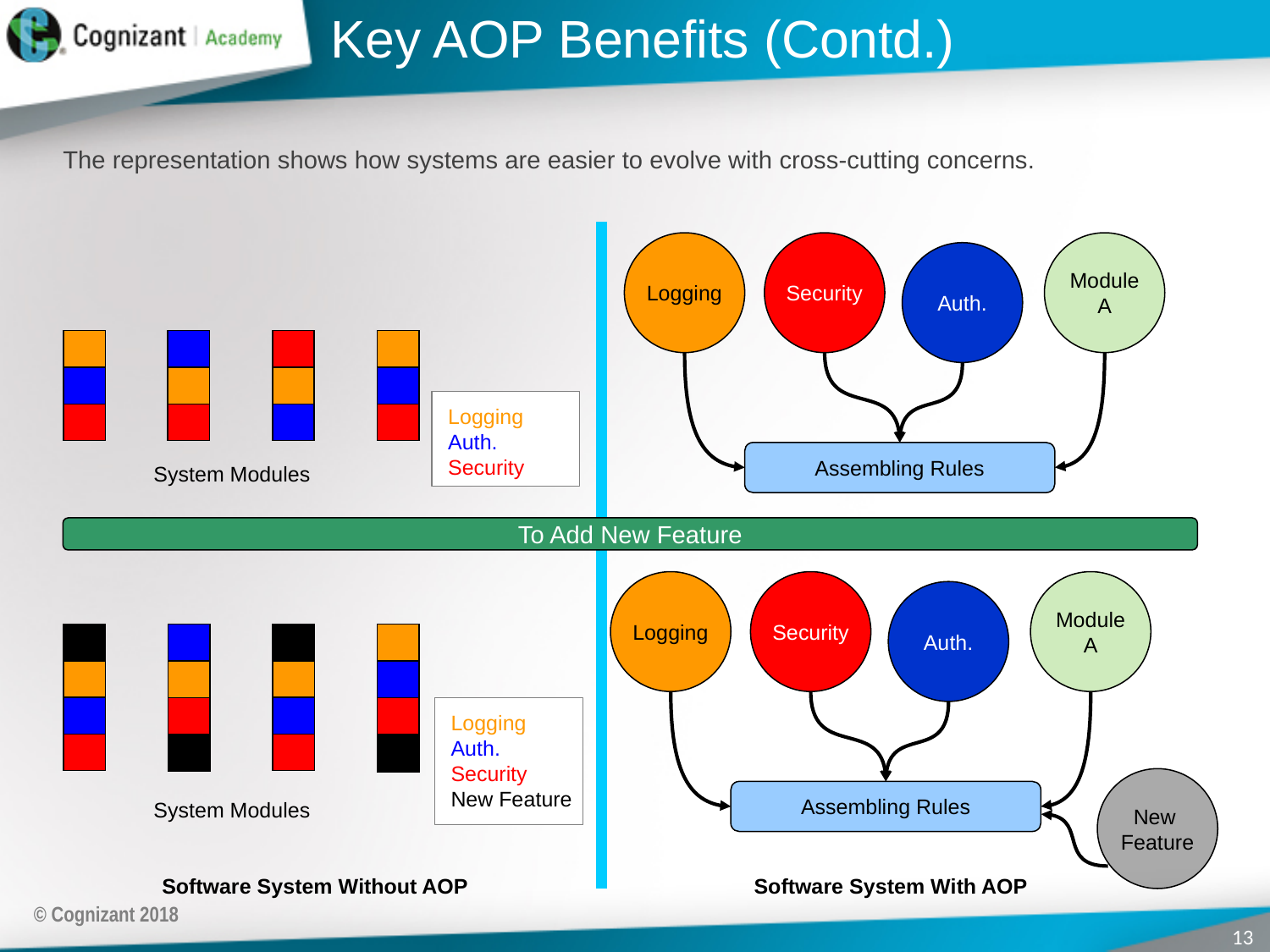

# Key AOP Benefits (Contd.)
The representation shows how systems are easier to evolve with cross-cutting concerns.

Logging
Security
Module
A
Auth.

System Modules

Logging
Auth.
Security
Assembling Rules
To Add New Feature
Logging
Security
Module
A
Auth.

Logging
Auth.
Security
New Feature
New
Feature
Assembling Rules
System Modules
 Software System Without AOP
  Software System With AOP
© Cognizant 2018
13